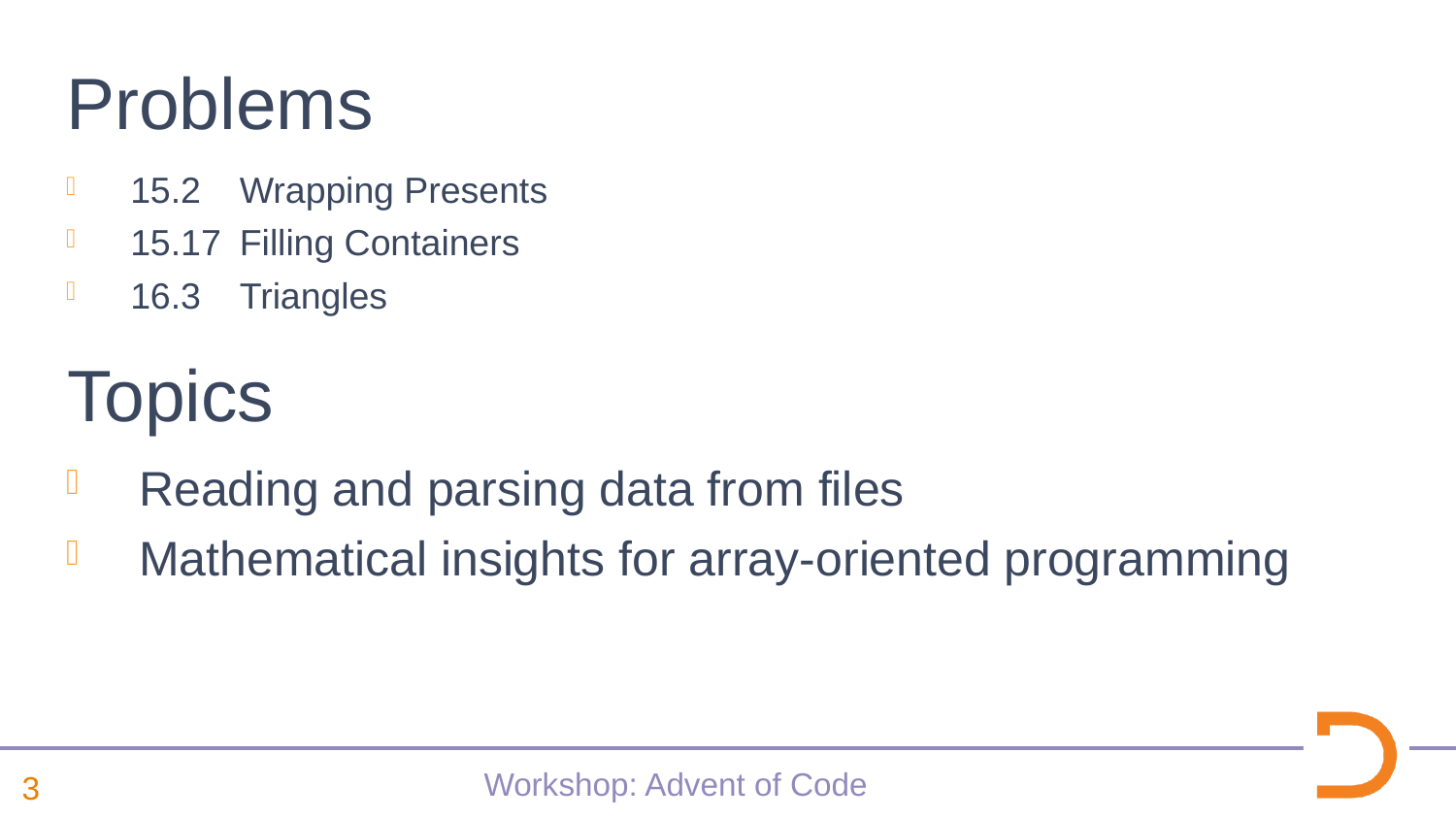

# Problems
15.2	Wrapping Presents
15.17	Filling Containers
16.3	Triangles
Topics
Reading and parsing data from files
Mathematical insights for array-oriented programming